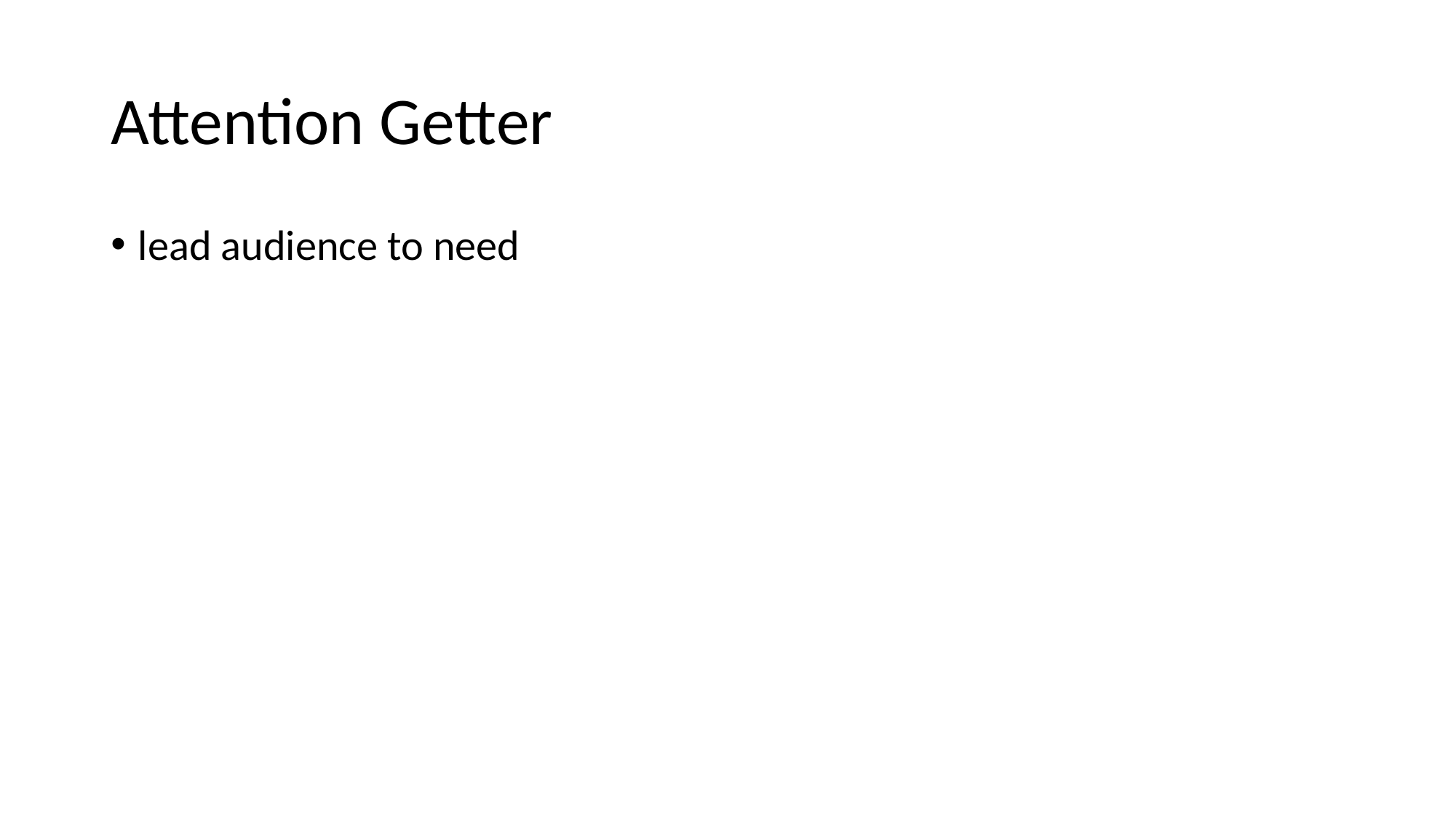

# Attention Getter
lead audience to need